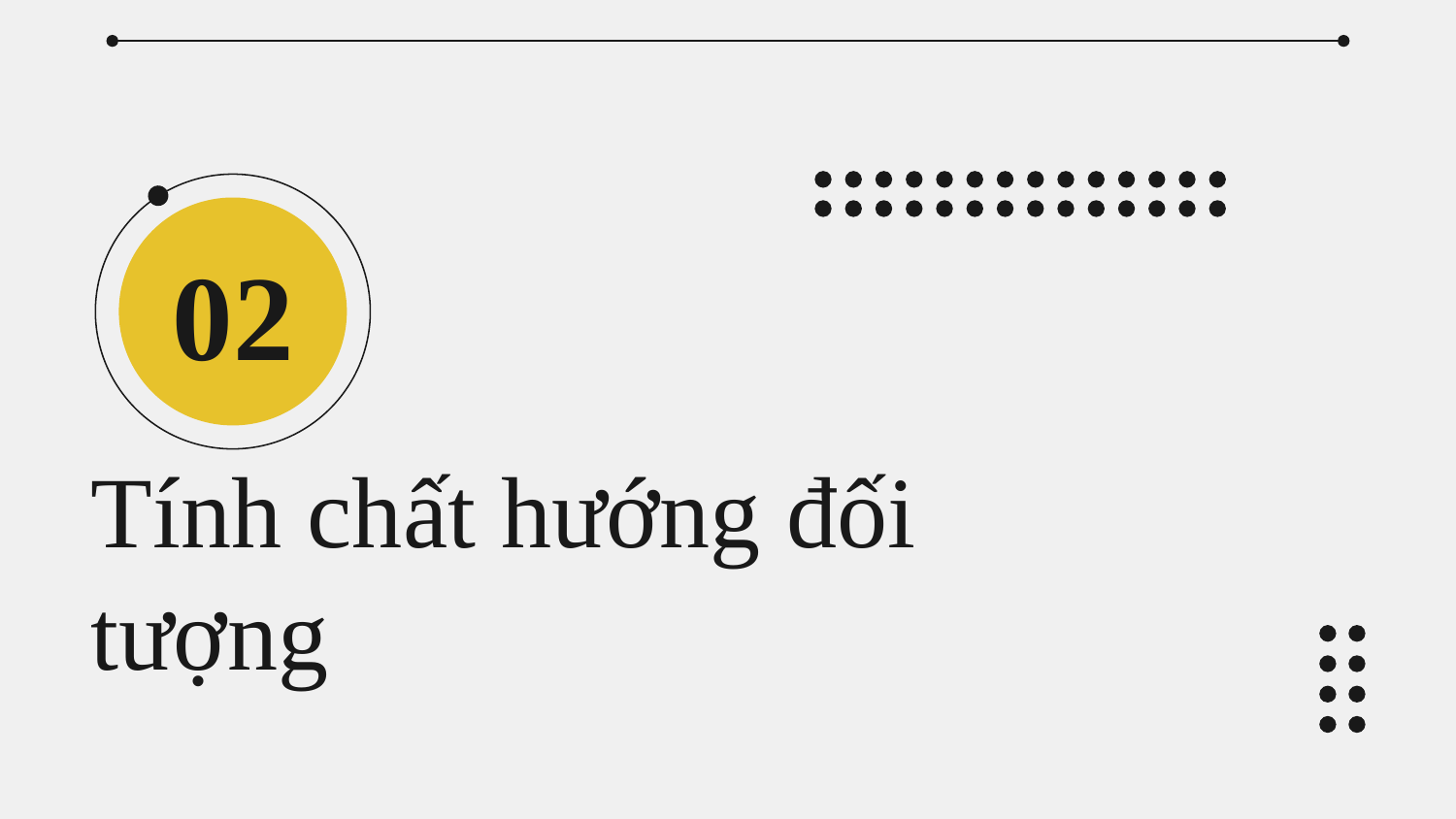

02
# Tính chất hướng đối tượng